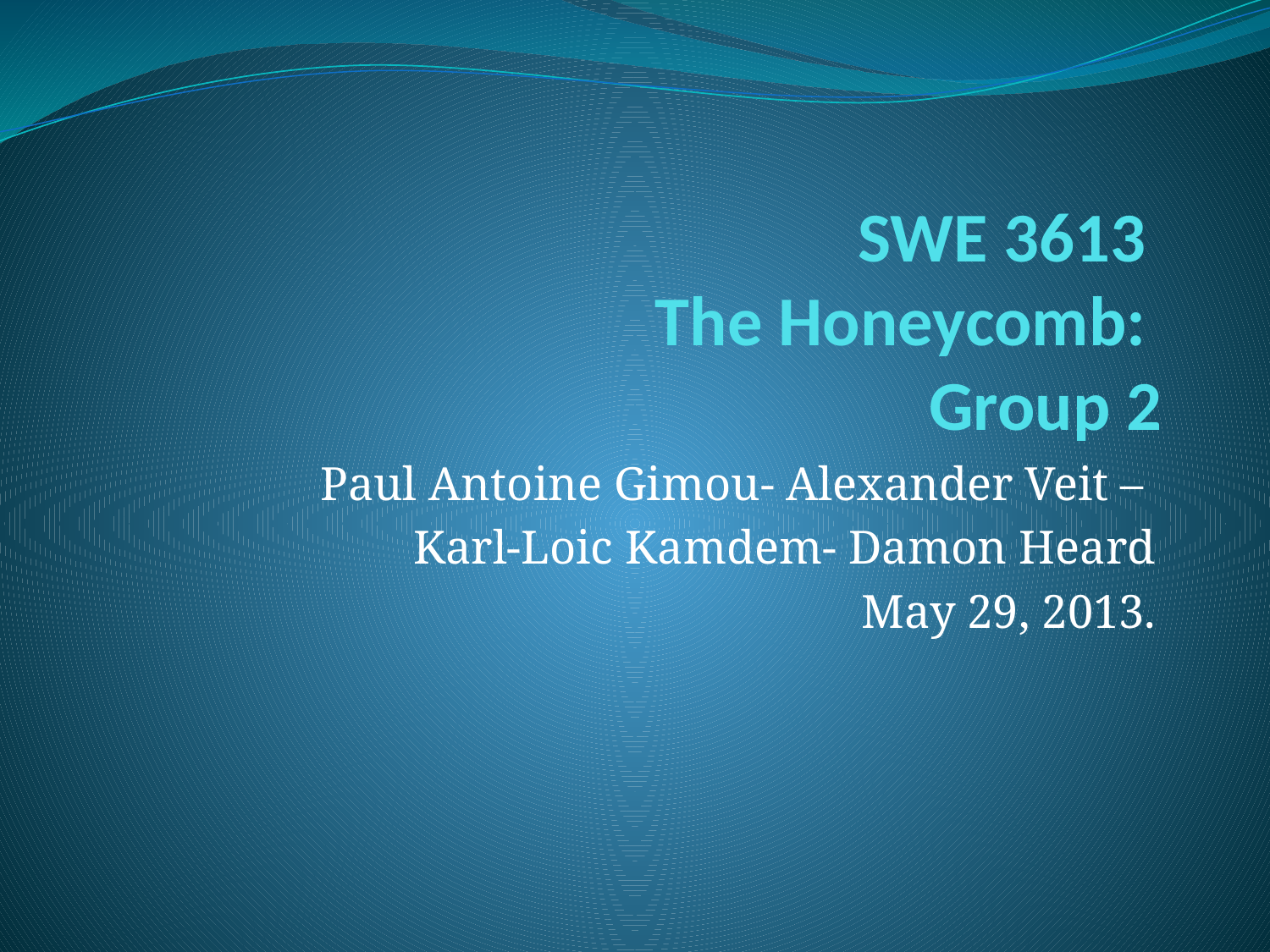

# SWE 3613 The Honeycomb: Group 2
Paul Antoine Gimou- Alexander Veit –
Karl-Loic Kamdem- Damon Heard
May 29, 2013.